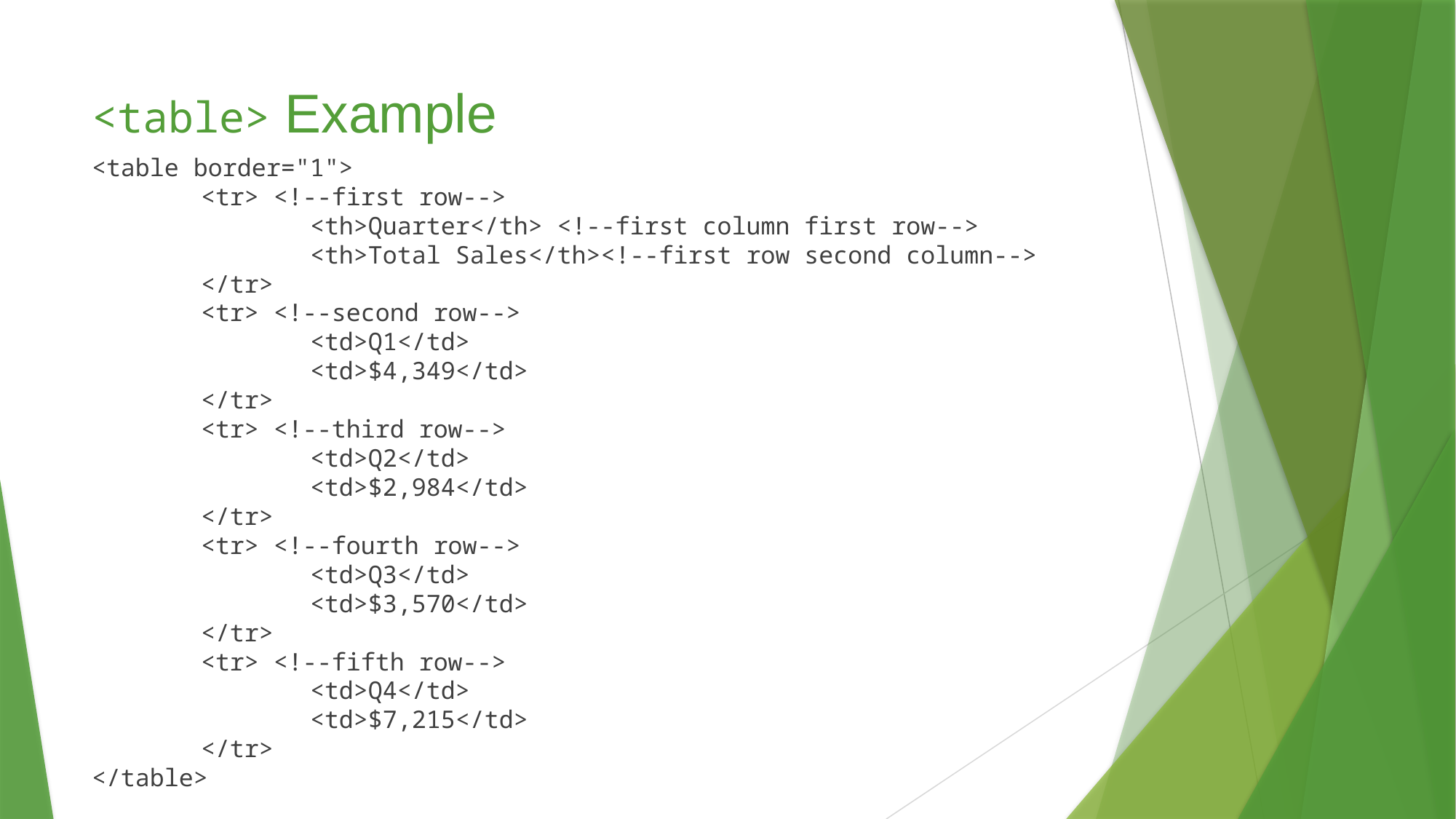

# <table> Example
<table border="1">
	<tr> <!--first row-->
		<th>Quarter</th> <!--first column first row-->
		<th>Total Sales</th><!--first row second column-->
	</tr>
	<tr> <!--second row-->
		<td>Q1</td>
		<td>$4,349</td>
	</tr>
	<tr> <!--third row-->
		<td>Q2</td>
		<td>$2,984</td>
	</tr>
	<tr> <!--fourth row-->
		<td>Q3</td>
		<td>$3,570</td>
	</tr>
	<tr> <!--fifth row-->
		<td>Q4</td>
		<td>$7,215</td>
	</tr>
</table>